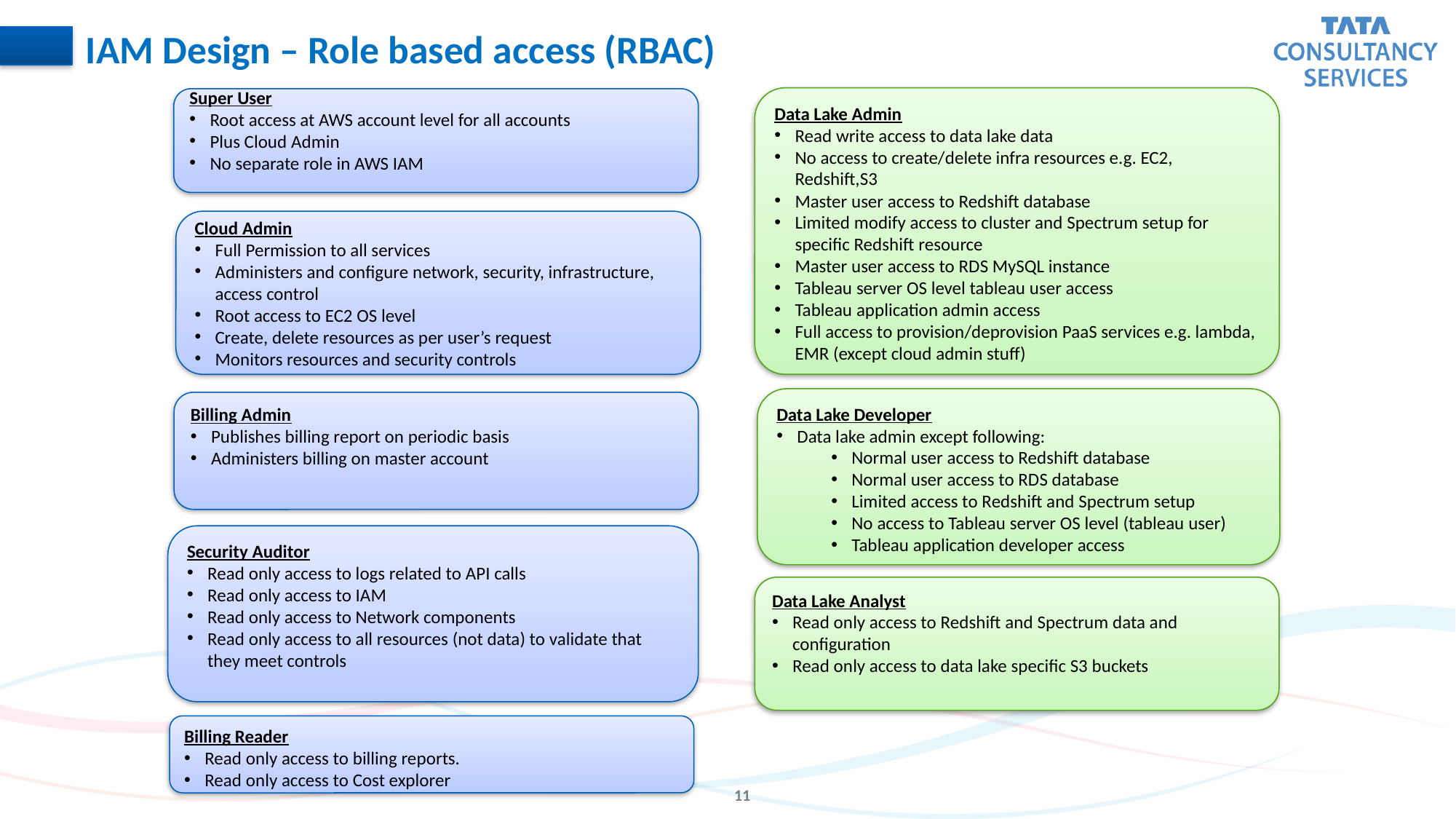

IAM Design – Role based access (RBAC)

Data Lake Admin
Read write access to data lake data
No access to create/delete infra resources e.g. EC2, Redshift,S3
Master user access to Redshift database
Limited modify access to cluster and Spectrum setup for specific Redshift resource
Master user access to RDS MySQL instance
Tableau server OS level tableau user access
Tableau application admin access
Full access to provision/deprovision PaaS services e.g. lambda, EMR (except cloud admin stuff)

Super User
Root access at AWS account level for all accounts
Plus Cloud Admin
No separate role in AWS IAM

Cloud Admin
Full Permission to all services
Administers and configure network, security, infrastructure, access control
Root access to EC2 OS level
Create, delete resources as per user’s request
Monitors resources and security controls
Data Lake Developer
Data lake admin except following:
Normal user access to Redshift database
Normal user access to RDS database
Limited access to Redshift and Spectrum setup
No access to Tableau server OS level (tableau user)
Tableau application developer access

Billing Admin
Publishes billing report on periodic basis
Administers billing on master account

Security Auditor
Read only access to logs related to API calls
Read only access to IAM
Read only access to Network components
Read only access to all resources (not data) to validate that they meet controls
Data Lake Analyst
Read only access to Redshift and Spectrum data and configuration
Read only access to data lake specific S3 buckets

Billing Reader
Read only access to billing reports.
Read only access to Cost explorer